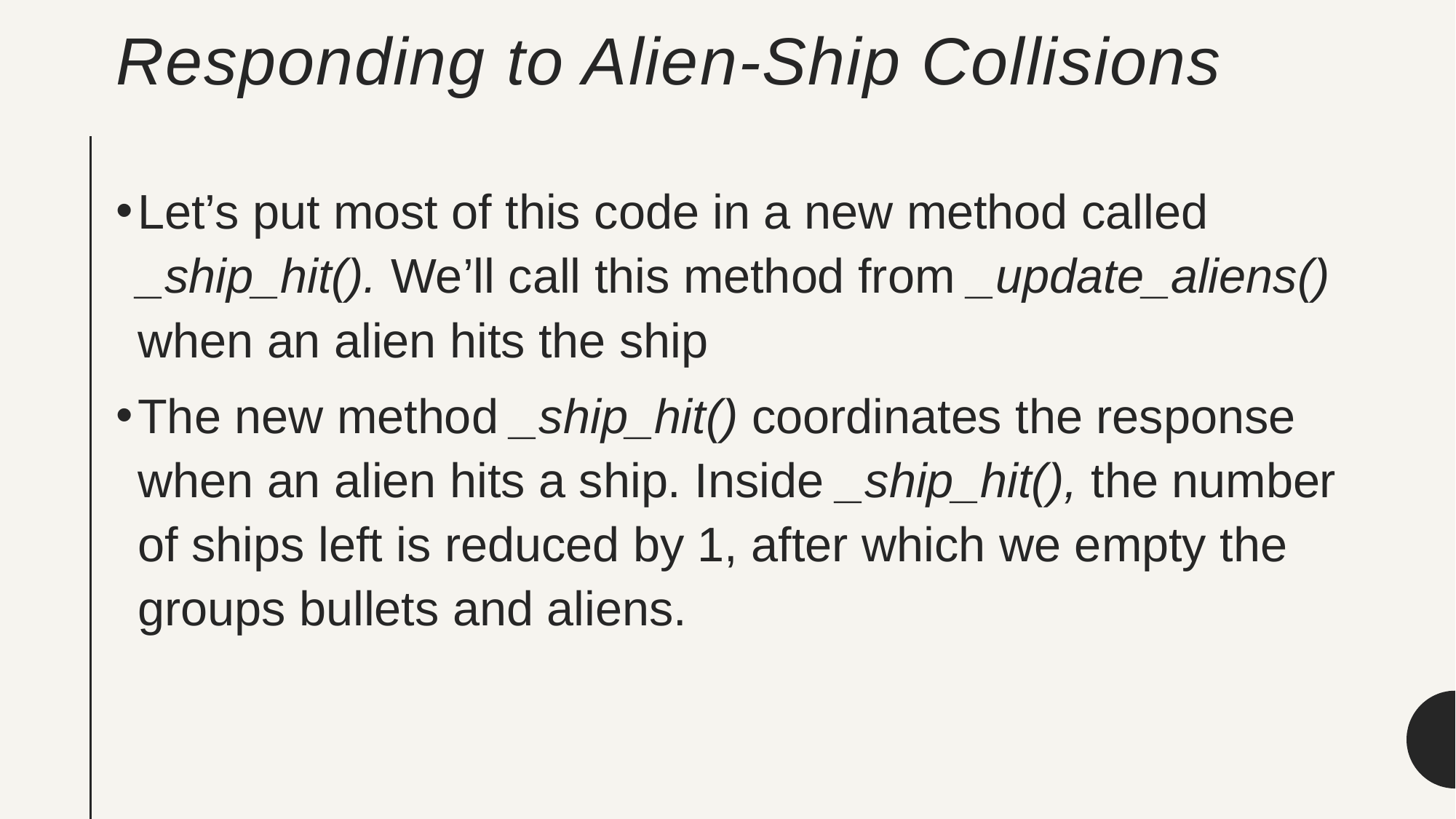

# Responding to Alien-Ship Collisions
Let’s put most of this code in a new method called _ship_hit(). We’ll call this method from _update_aliens() when an alien hits the ship
The new method _ship_hit() coordinates the response when an alien hits a ship. Inside _ship_hit(), the number of ships left is reduced by 1, after which we empty the groups bullets and aliens.